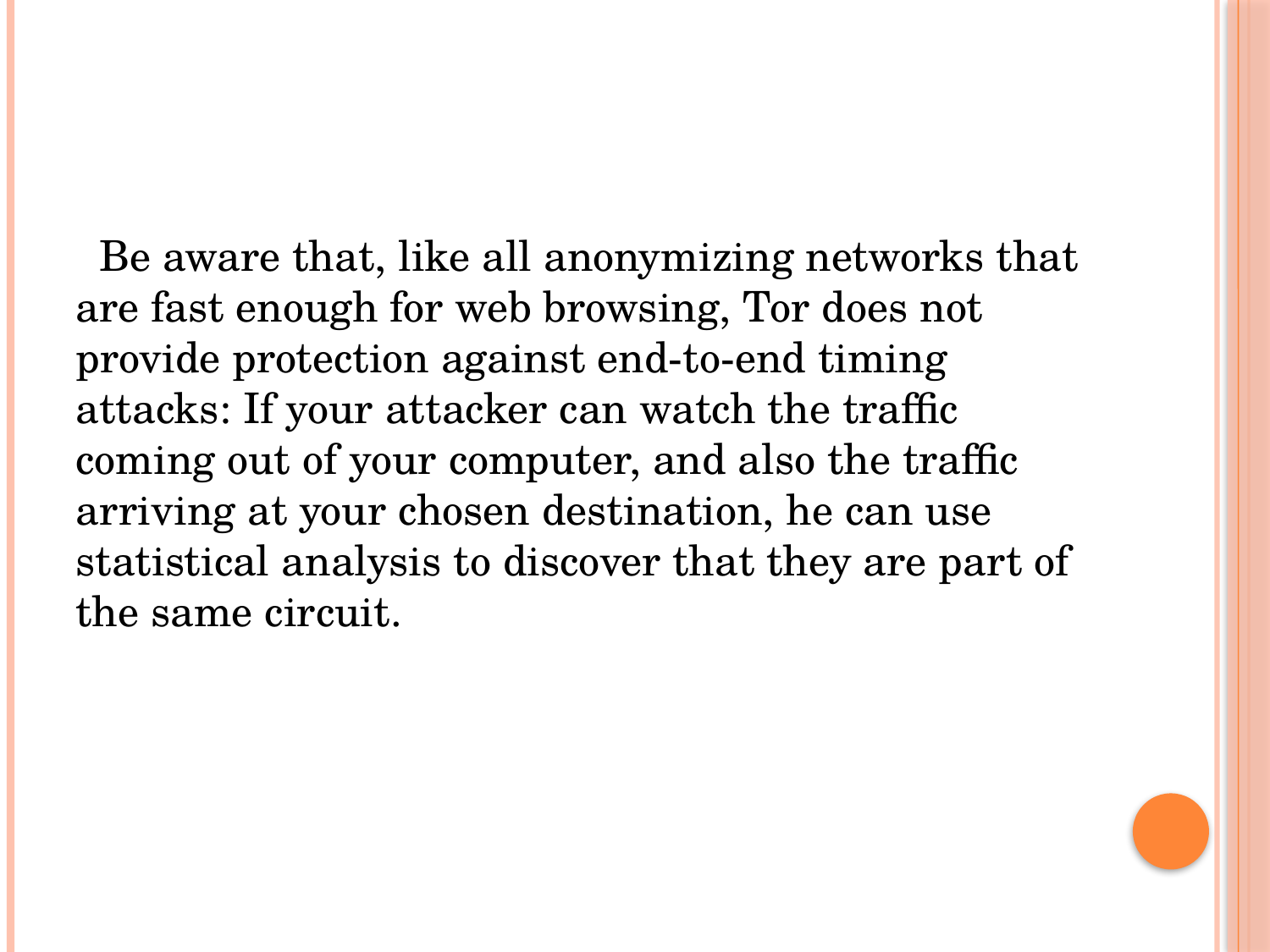

#
  Be aware that, like all anonymizing networks that are fast enough for web browsing, Tor does not provide protection against end-to-end timing attacks: If your attacker can watch the traffic coming out of your computer, and also the traffic arriving at your chosen destination, he can use statistical analysis to discover that they are part of the same circuit.